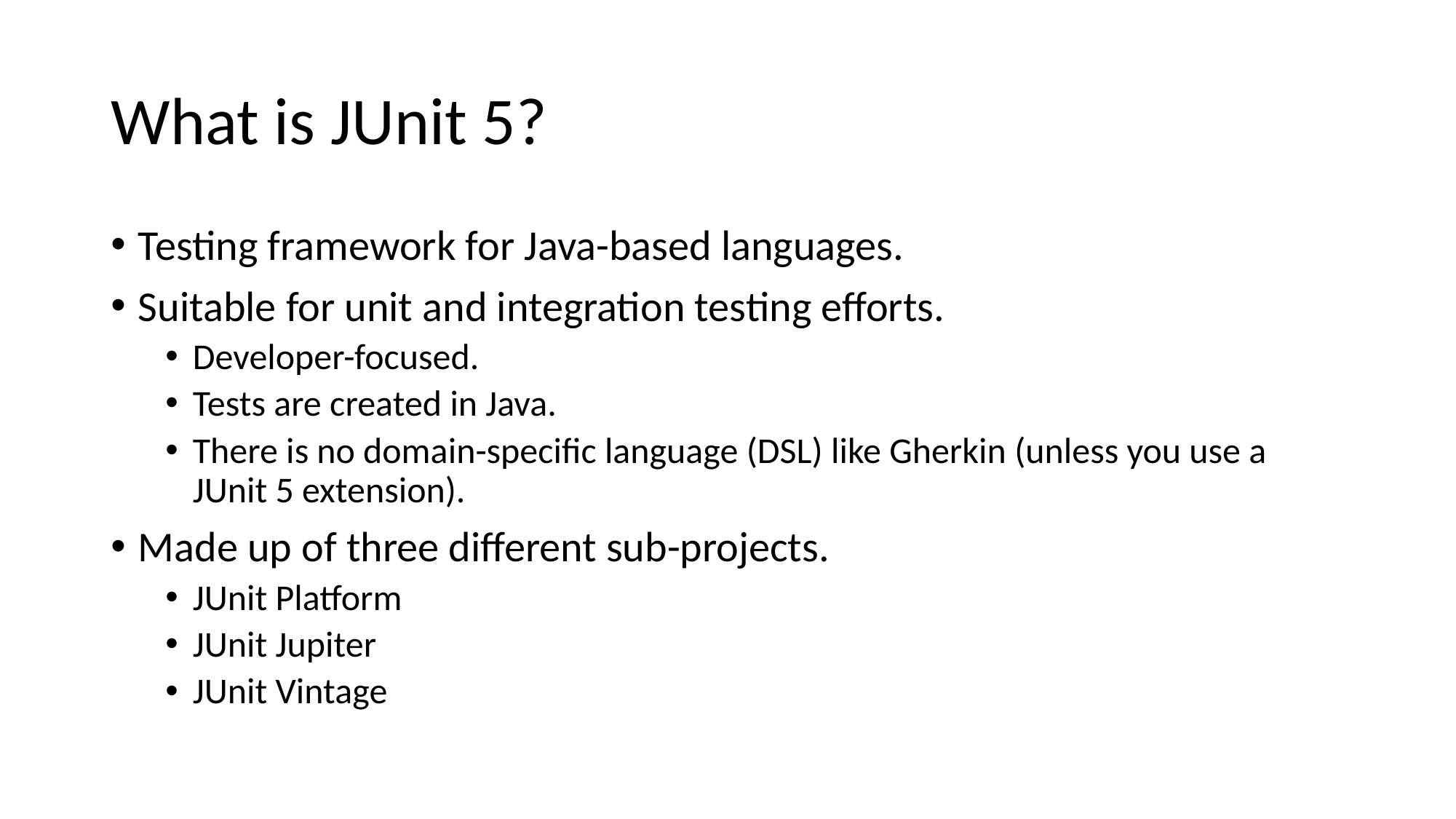

# What is JUnit 5?
Testing framework for Java-based languages.
Suitable for unit and integration testing efforts.
Developer-focused.
Tests are created in Java.
There is no domain-specific language (DSL) like Gherkin (unless you use a JUnit 5 extension).
Made up of three different sub-projects.
JUnit Platform
JUnit Jupiter
JUnit Vintage